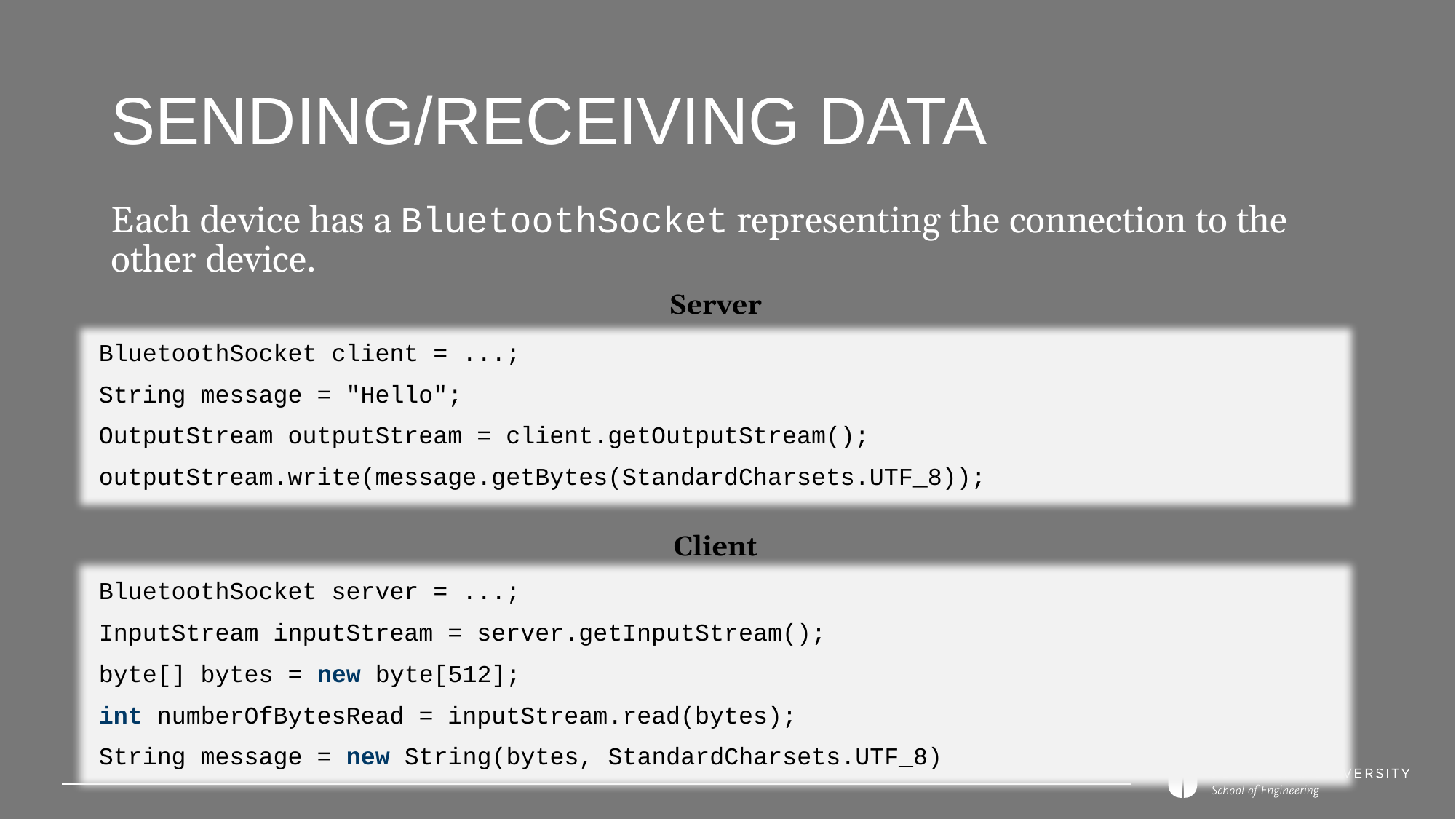

# Sending/Receiving data
Each device has a BluetoothSocket representing the connection to the other device.
Server
BluetoothSocket client = ...;
String message = "Hello";
OutputStream outputStream = client.getOutputStream();
outputStream.write(message.getBytes(StandardCharsets.UTF_8));
Client
BluetoothSocket server = ...;
InputStream inputStream = server.getInputStream();
byte[] bytes = new byte[512];
int numberOfBytesRead = inputStream.read(bytes);
String message = new String(bytes, StandardCharsets.UTF_8)